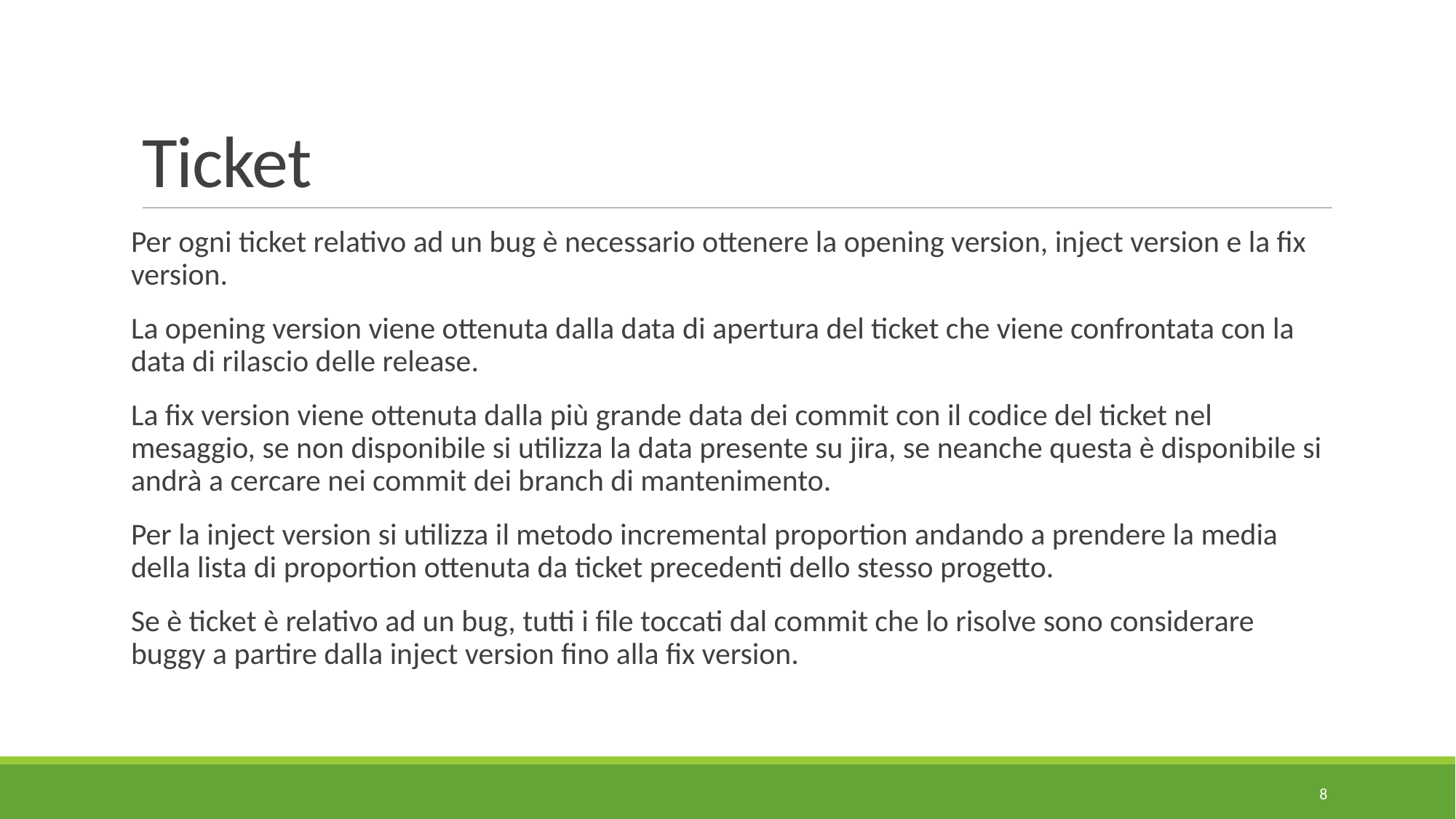

# Ticket
Per ogni ticket relativo ad un bug è necessario ottenere la opening version, inject version e la fix version.
La opening version viene ottenuta dalla data di apertura del ticket che viene confrontata con la data di rilascio delle release.
La fix version viene ottenuta dalla più grande data dei commit con il codice del ticket nel mesaggio, se non disponibile si utilizza la data presente su jira, se neanche questa è disponibile si andrà a cercare nei commit dei branch di mantenimento.
Per la inject version si utilizza il metodo incremental proportion andando a prendere la media della lista di proportion ottenuta da ticket precedenti dello stesso progetto.
Se è ticket è relativo ad un bug, tutti i file toccati dal commit che lo risolve sono considerare buggy a partire dalla inject version fino alla fix version.
8